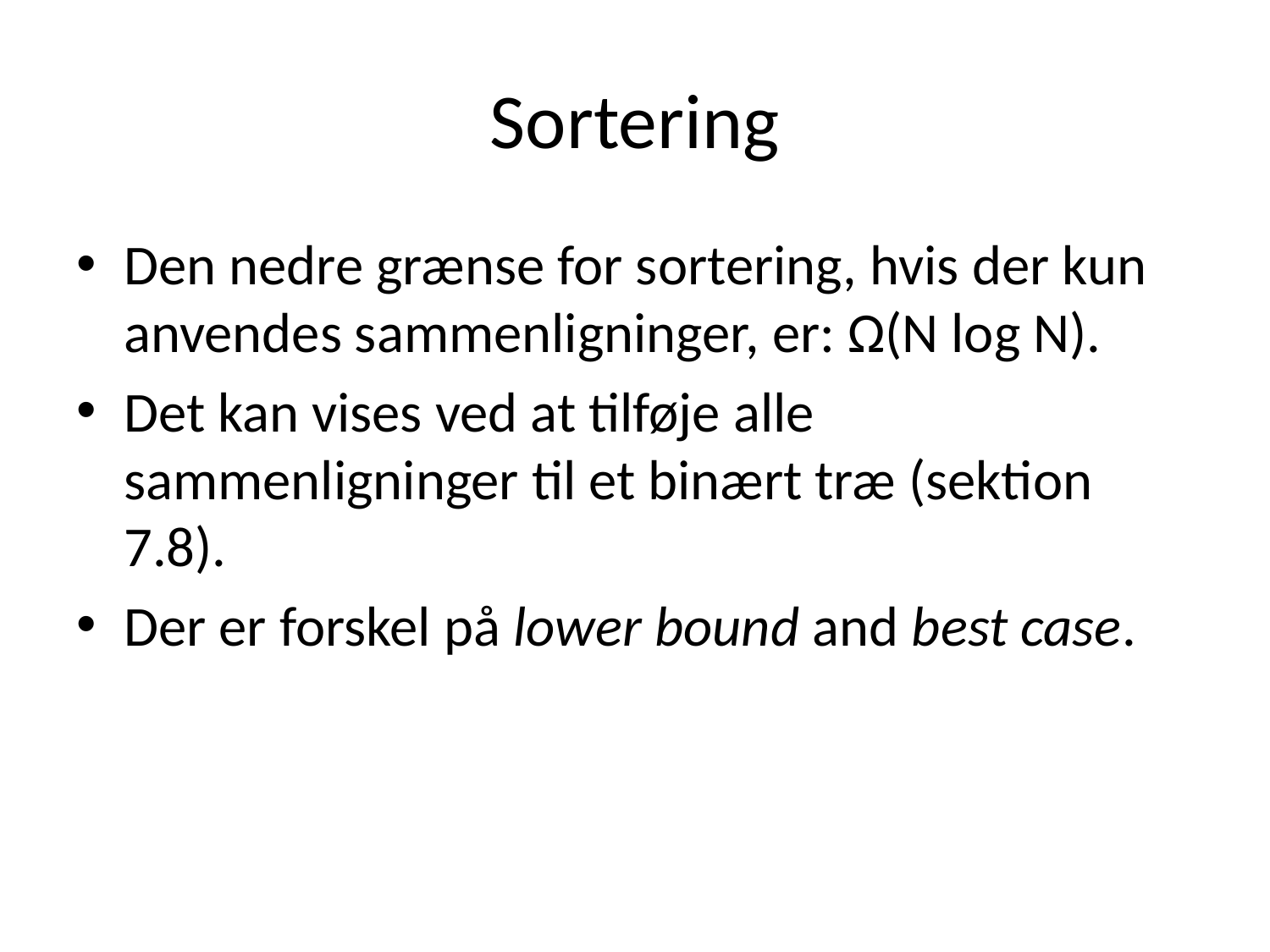

# Sortering
Den nedre grænse for sortering, hvis der kun anvendes sammenligninger, er: Ω(N log N).
Det kan vises ved at tilføje alle sammenligninger til et binært træ (sektion 7.8).
Der er forskel på lower bound and best case.